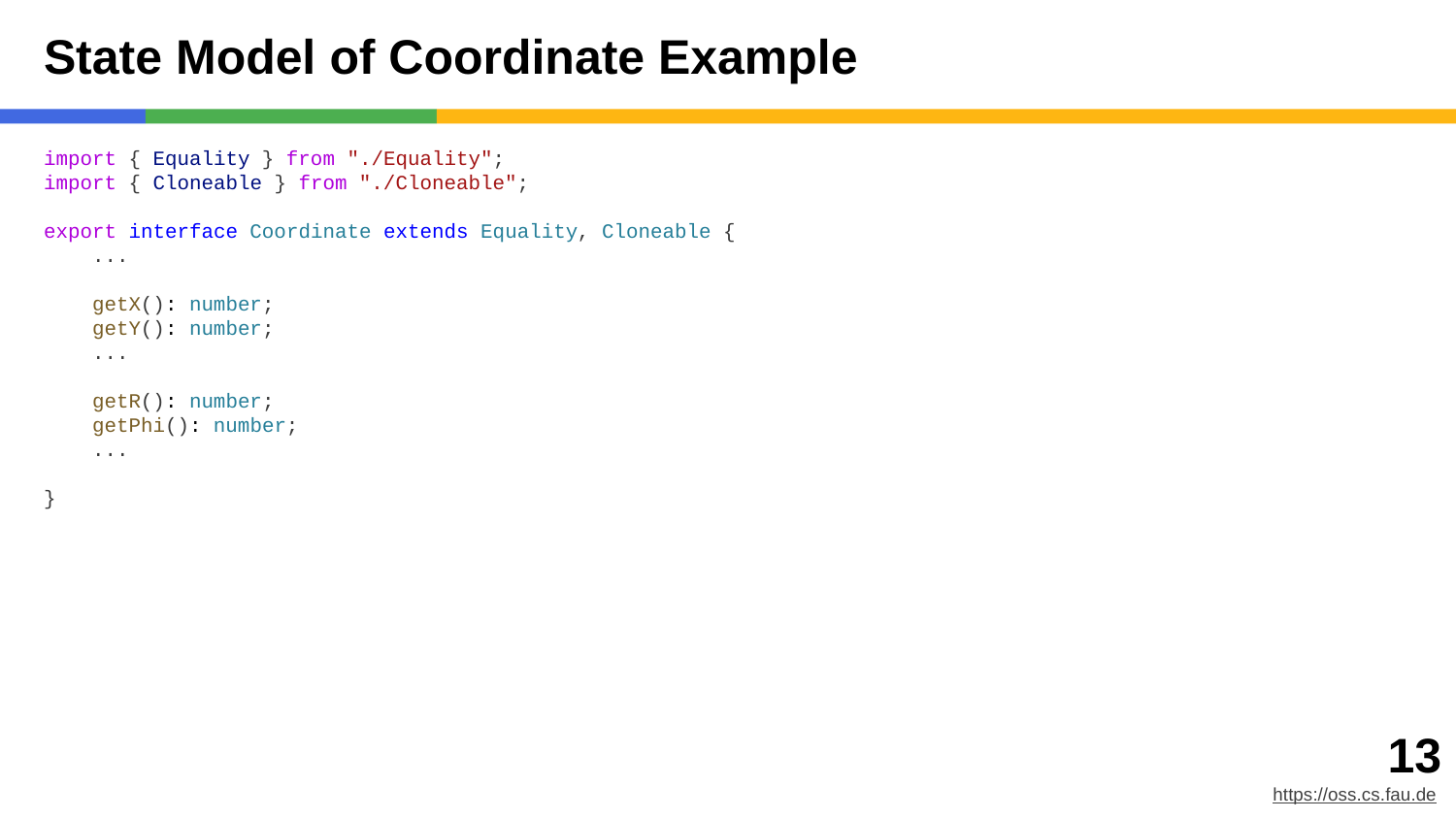

# State Model of Coordinate Example
import { Equality } from "./Equality";
import { Cloneable } from "./Cloneable";

export interface Coordinate extends Equality, Cloneable {
    ...

    getX(): number;
    getY(): number;
    ...

    getR(): number;
    getPhi(): number;
    ...

}

13
https://oss.cs.fau.de